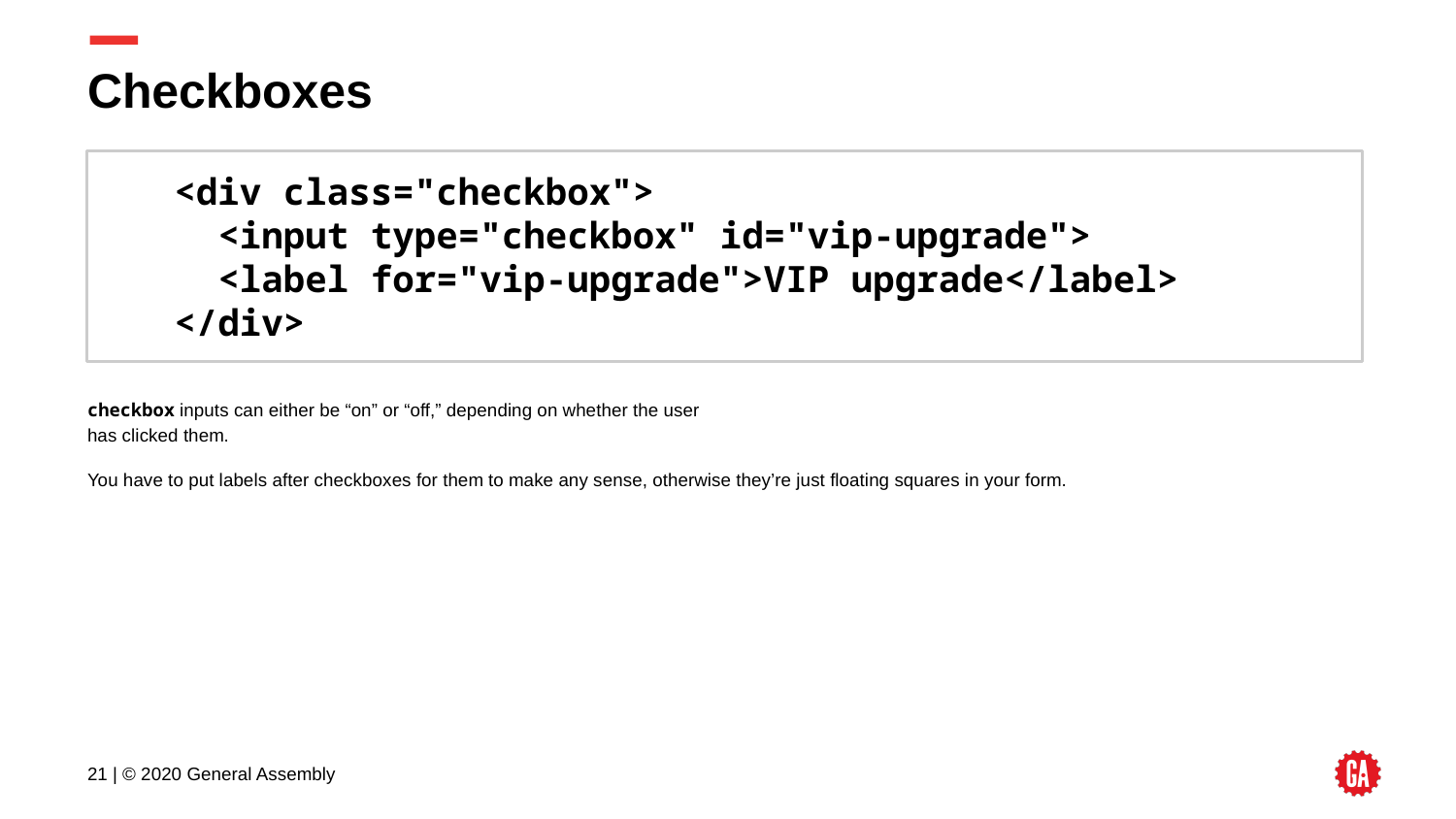

# Checkboxes
<div class="checkbox">
  <input type="checkbox" id="vip-upgrade">
  <label for="vip-upgrade">VIP upgrade</label>
</div>
checkbox inputs can either be “on” or “off,” depending on whether the user
has clicked them.
You have to put labels after checkboxes for them to make any sense, otherwise they’re just floating squares in your form.
21 | © 2020 General Assembly